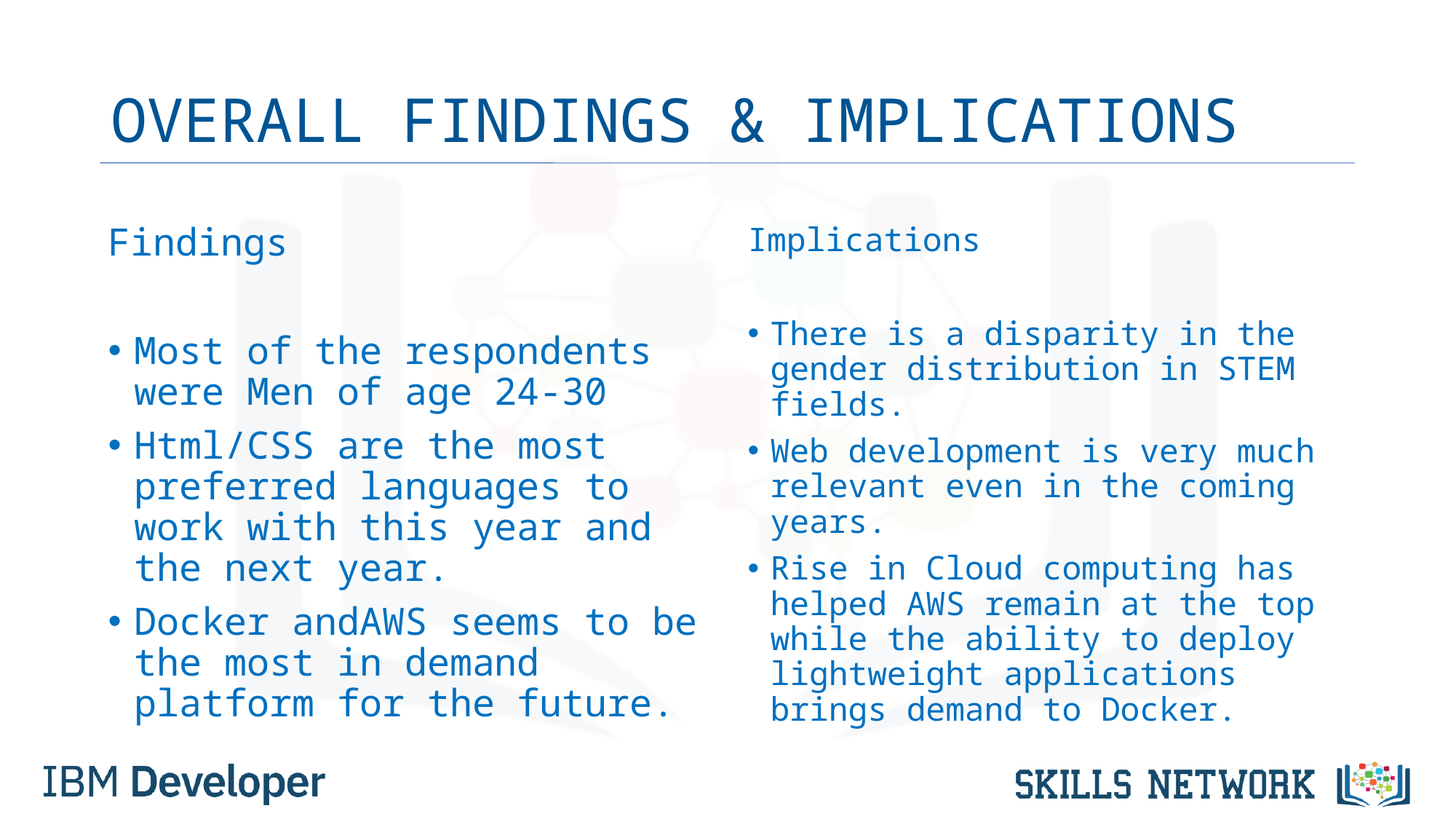

# OVERALL FINDINGS & IMPLICATIONS
Findings

Most of the respondents were Men of age 24-30
Html/CSS are the most preferred languages to work with this year and the next year.
Docker andAWS seems to be the most in demand platform for the future.
Implications

There is a disparity in the gender distribution in STEM fields.
Web development is very much relevant even in the coming years.
Rise in Cloud computing has helped AWS remain at the top while the ability to deploy lightweight applications brings demand to Docker.